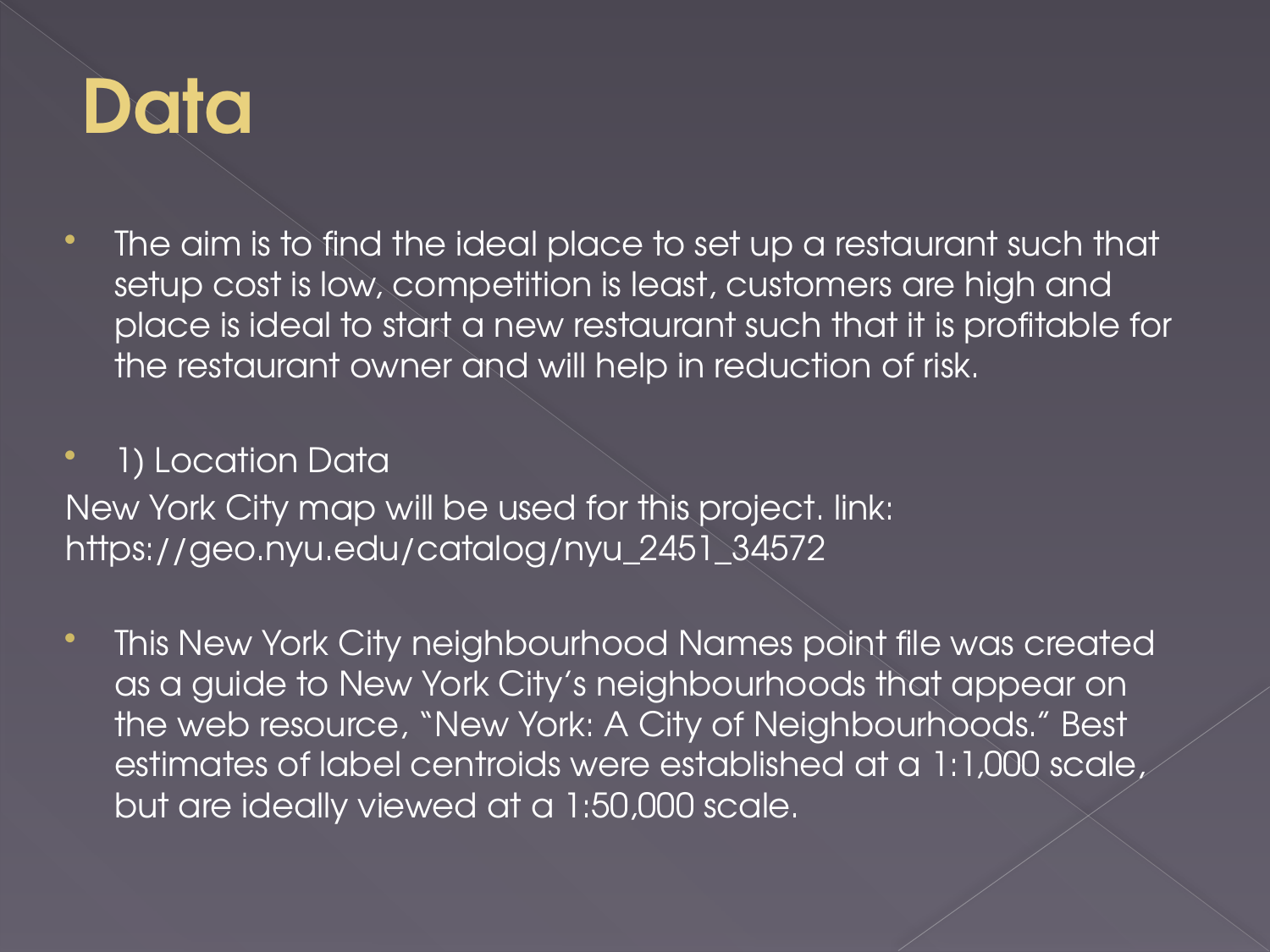

# Data
The aim is to find the ideal place to set up a restaurant such that setup cost is low, competition is least, customers are high and place is ideal to start a new restaurant such that it is profitable for the restaurant owner and will help in reduction of risk.

1) Location Data
	New York City map will be used for this project. link: 	https://geo.nyu.edu/catalog/nyu_2451_34572

This New York City neighbourhood Names point file was created as a guide to New York City’s neighbourhoods that appear on the web resource, “New York: A City of Neighbourhoods.” Best estimates of label centroids were established at a 1:1,000 scale, but are ideally viewed at a 1:50,000 scale.